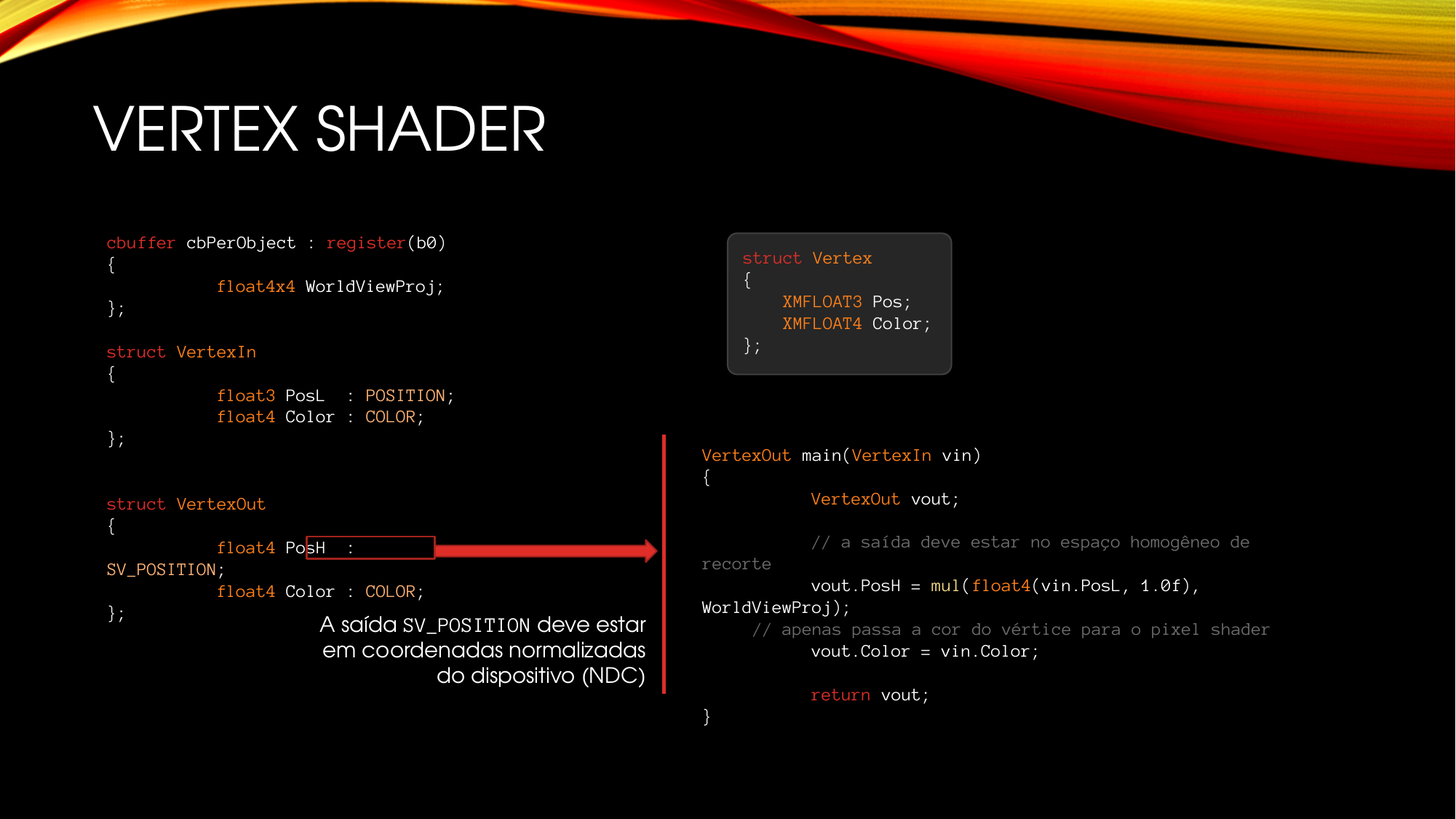

# Vertex Shader
cbuffer cbPerObject : register(b0)
{
	float4x4 WorldViewProj;
};
struct VertexIn
{
	float3 PosL  : POSITION;
	float4 Color : COLOR;
};

struct VertexOut
{
	float4 PosH  : SV_POSITION;
	float4 Color : COLOR;
};

struct Vertex
{
    XMFLOAT3 Pos;
    XMFLOAT4 Color;
};
VertexOut main(VertexIn vin)
{
	VertexOut vout;

	// a saída deve estar no espaço homogêneo de recorte
	vout.PosH = mul(float4(vin.PosL, 1.0f), WorldViewProj);
     // apenas passa a cor do vértice para o pixel shader
  	vout.Color = vin.Color;

	return vout;
}

A saída SV_POSITION deve estar em coordenadas normalizadas do dispositivo (NDC)